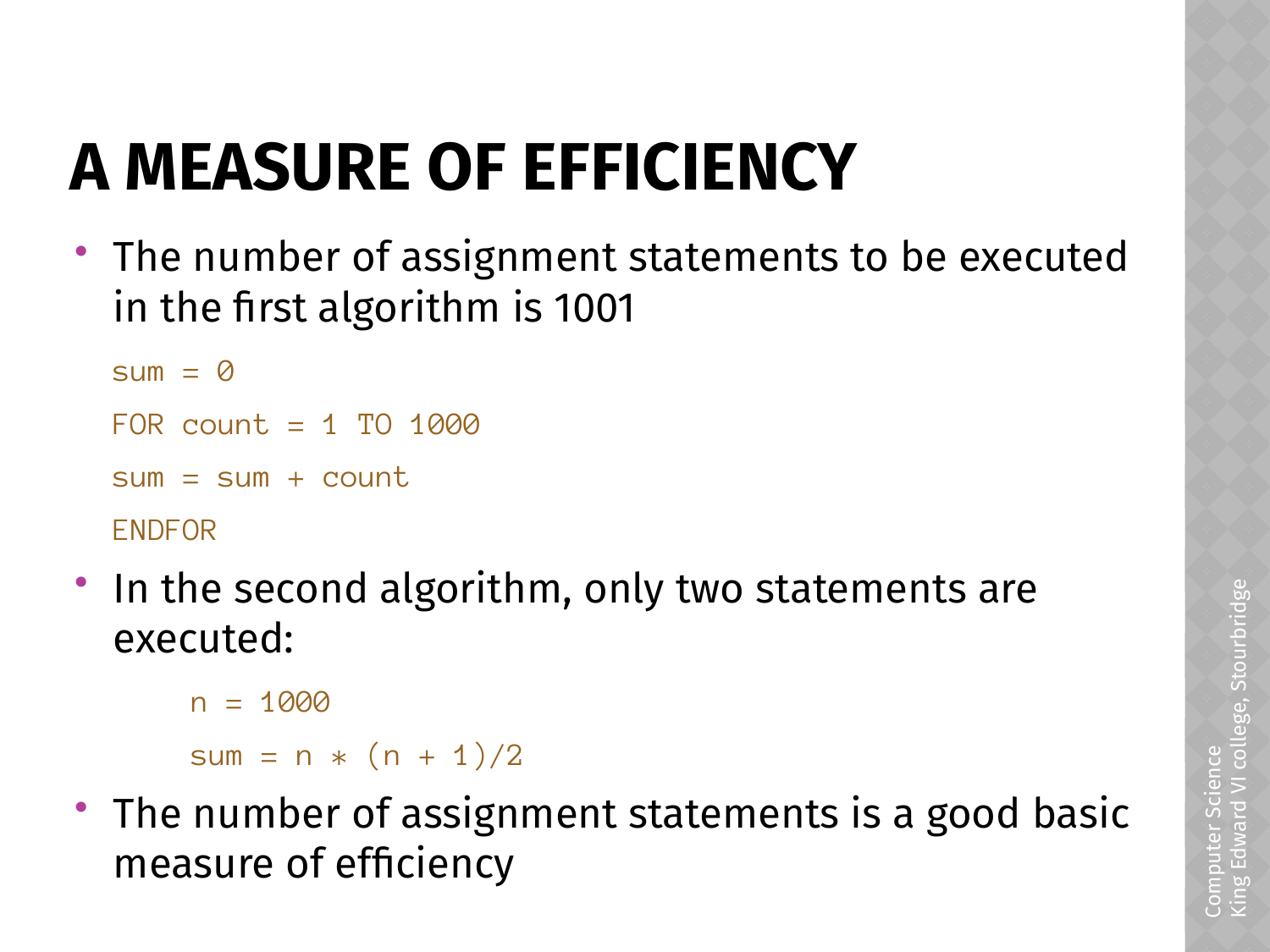

# A measure of efficiency
The number of assignment statements to be executed in the first algorithm is 1001
	sum = 0
	FOR count = 1 TO 1000
		sum = sum + count
	ENDFOR
In the second algorithm, only two statements are executed:
	n = 1000
	sum = n * (n + 1)/2
The number of assignment statements is a good basic measure of efficiency